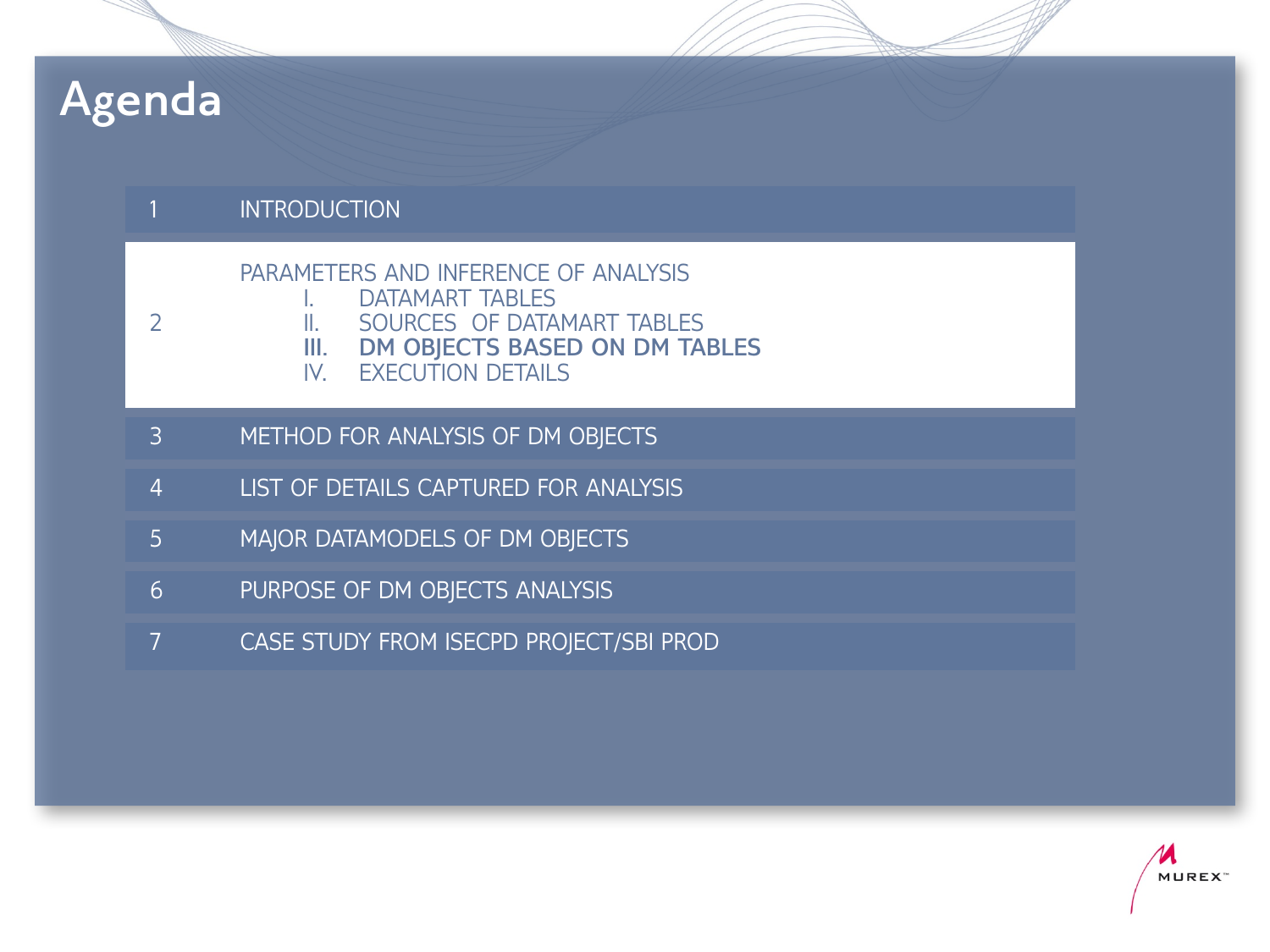

# Agenda
| 1 | INTRODUCTION |
| --- | --- |
| 2 | PARAMETERS AND INFERENCE OF ANALYSIS DATAMART TABLES SOURCES OF DATAMART TABLES DM OBJECTS BASED ON DM TABLES EXECUTION DETAILS |
| 3 | METHOD FOR ANALYSIS OF DM OBJECTS |
| 4 | LIST OF DETAILS CAPTURED FOR ANALYSIS |
| 5 | MAJOR DATAMODELS OF DM OBJECTS |
| 6 | PURPOSE OF DM OBJECTS ANALYSIS |
| 7 | CASE STUDY FROM ISECPD PROJECT/SBI PROD |